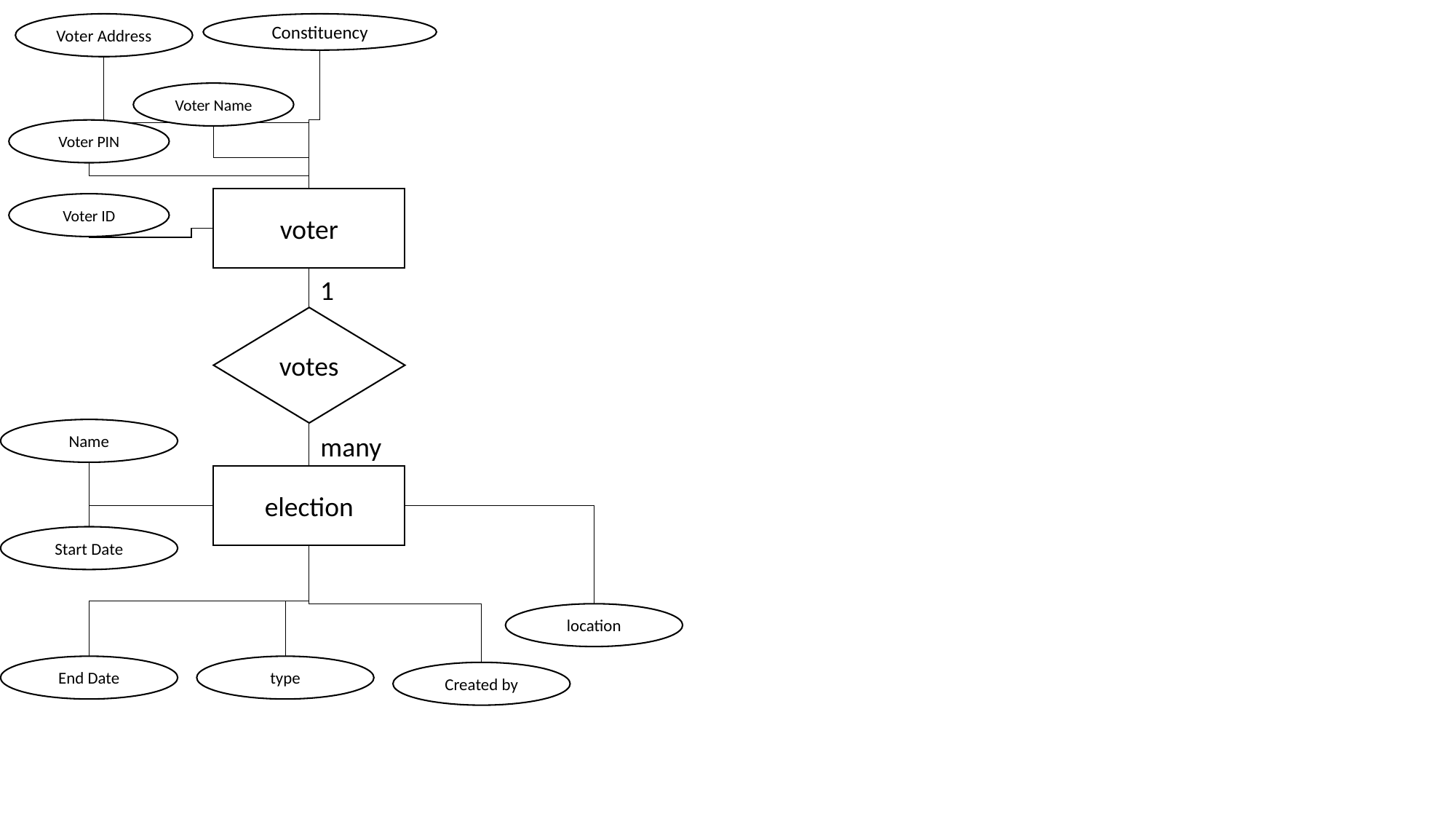

Voter Address
Constituency
Voter Name
Voter PIN
voter
Voter ID
1
votes
Name
many
election
Start Date
location
End Date
type
Created by